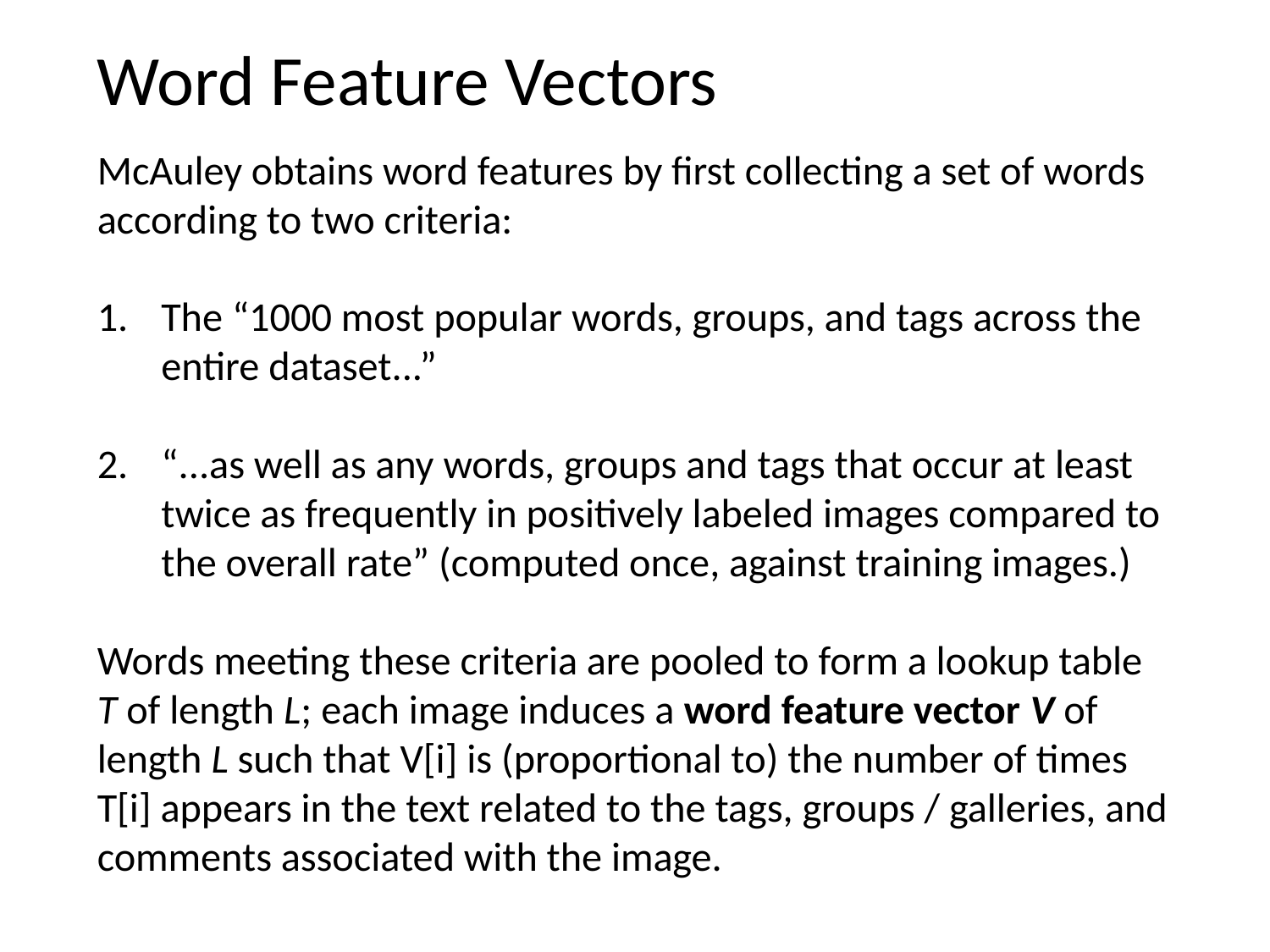

Word Feature Vectors
McAuley obtains word features by first collecting a set of words according to two criteria:

The “1000 most popular words, groups, and tags across the entire dataset...”

“...as well as any words, groups and tags that occur at least twice as frequently in positively labeled images compared to the overall rate” (computed once, against training images.)

Words meeting these criteria are pooled to form a lookup table T of length L; each image induces a word feature vector V of length L such that V[i] is (proportional to) the number of times T[i] appears in the text related to the tags, groups / galleries, and comments associated with the image.